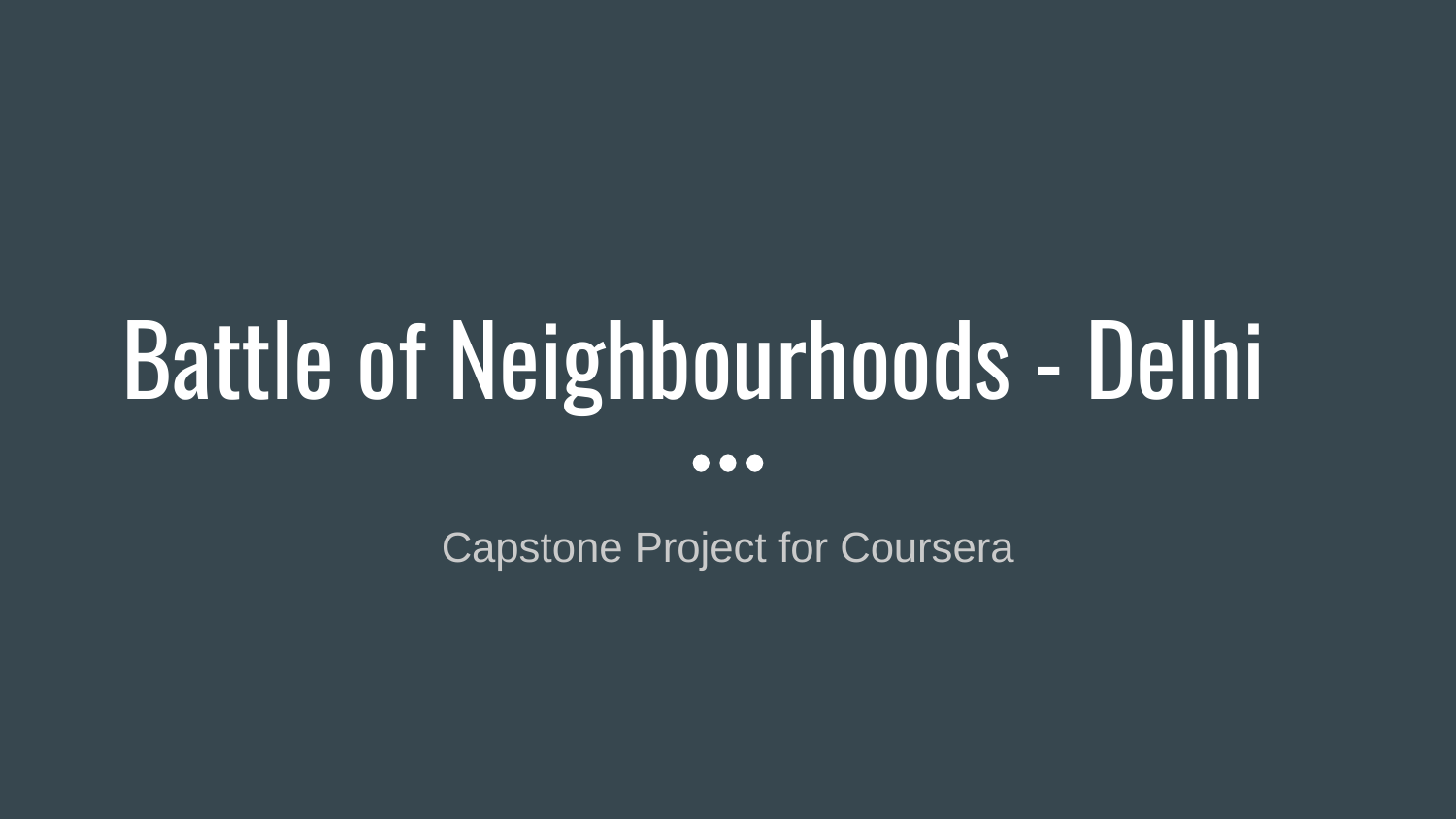

# Battle of Neighbourhoods - Delhi
Capstone Project for Coursera